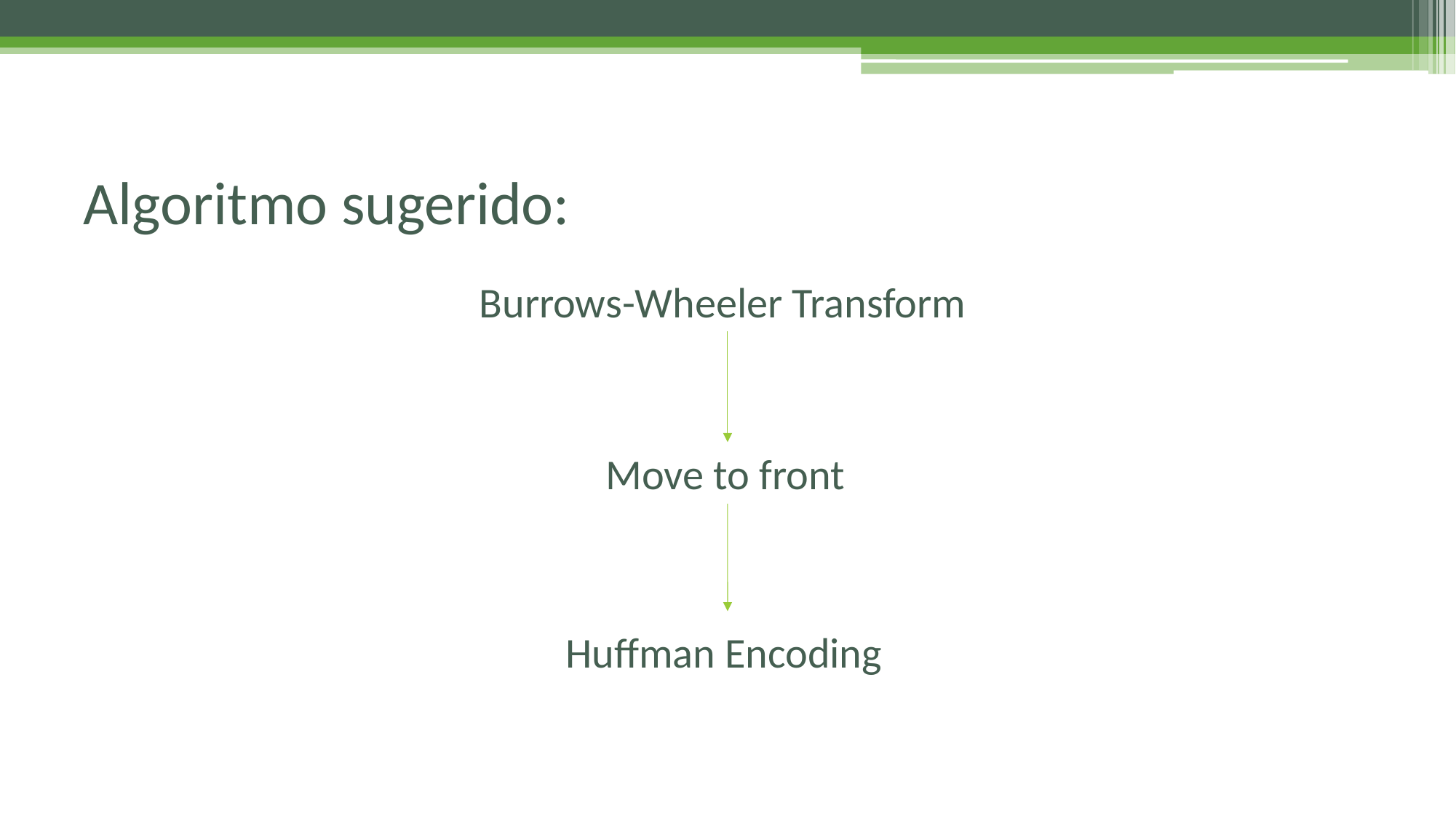

# Algoritmo sugerido:
Burrows-Wheeler Transform
Move to front
Huffman Encoding